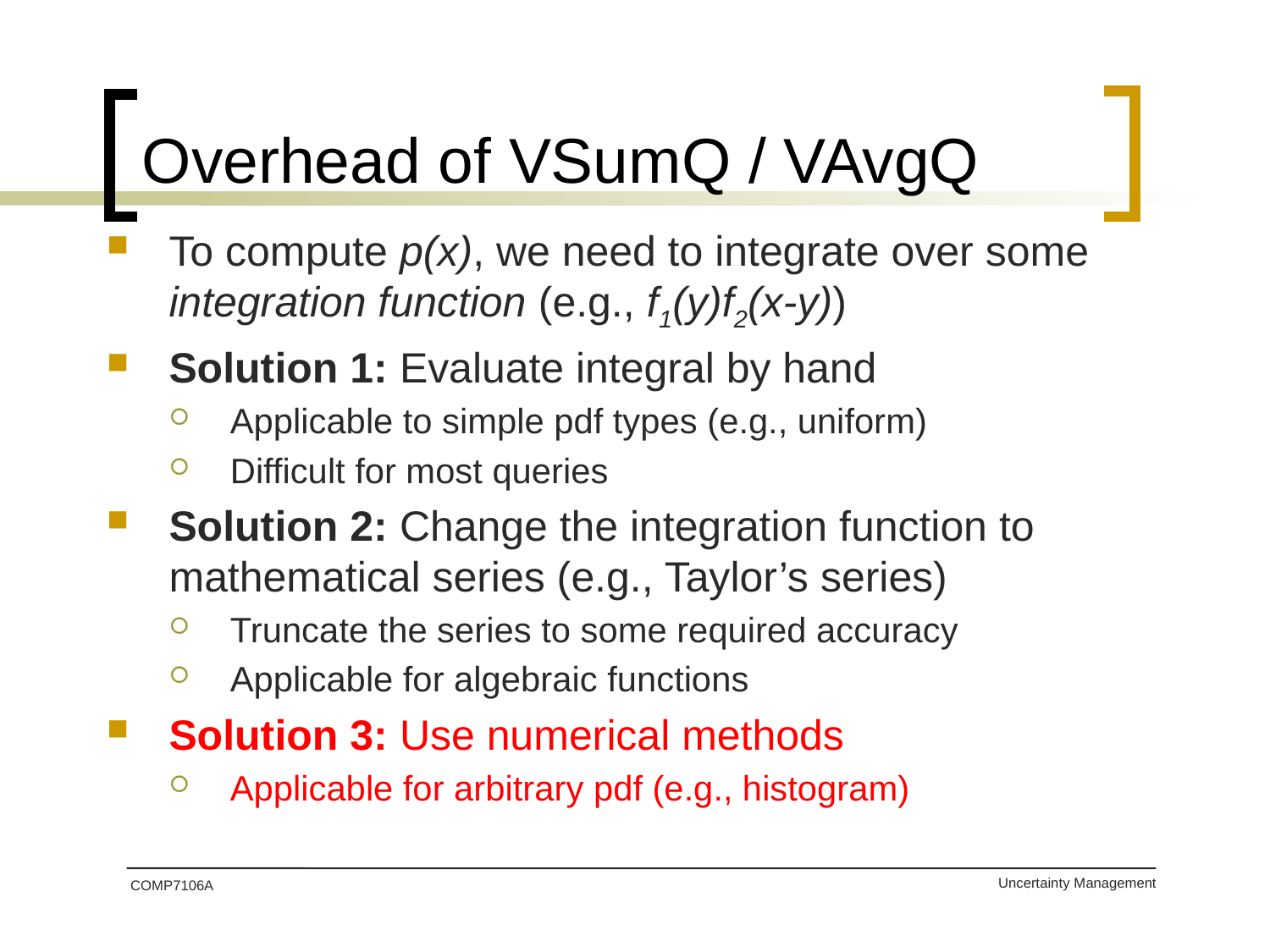

# Overhead of VSumQ / VAvgQ
To compute p(x), we need to integrate over some integration function (e.g., f1(y)f2(x-y))
Solution 1: Evaluate integral by hand
Applicable to simple pdf types (e.g., uniform)
Difficult for most queries
Solution 2: Change the integration function to mathematical series (e.g., Taylor’s series)
Truncate the series to some required accuracy
Applicable for algebraic functions
Solution 3: Use numerical methods
Applicable for arbitrary pdf (e.g., histogram)

COMP7106A